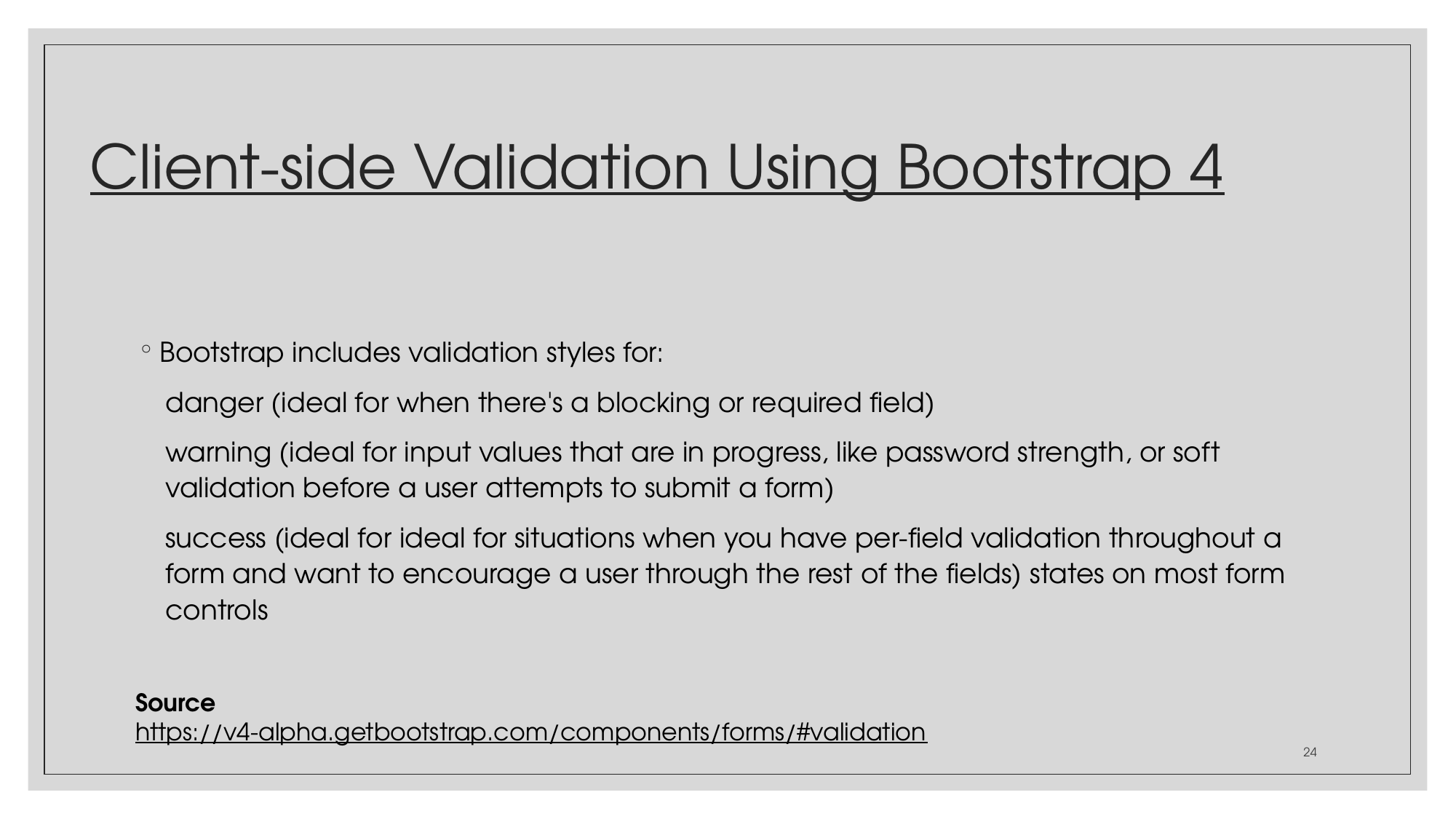

# Client-side Validation Using Bootstrap 4
Bootstrap includes validation styles for:
danger (ideal for when there's a blocking or required field)
warning (ideal for input values that are in progress, like password strength, or soft validation before a user attempts to submit a form)
success (ideal for ideal for situations when you have per-field validation throughout a form and want to encourage a user through the rest of the fields) states on most form controls
Source
https://v4-alpha.getbootstrap.com/components/forms/#validation
24